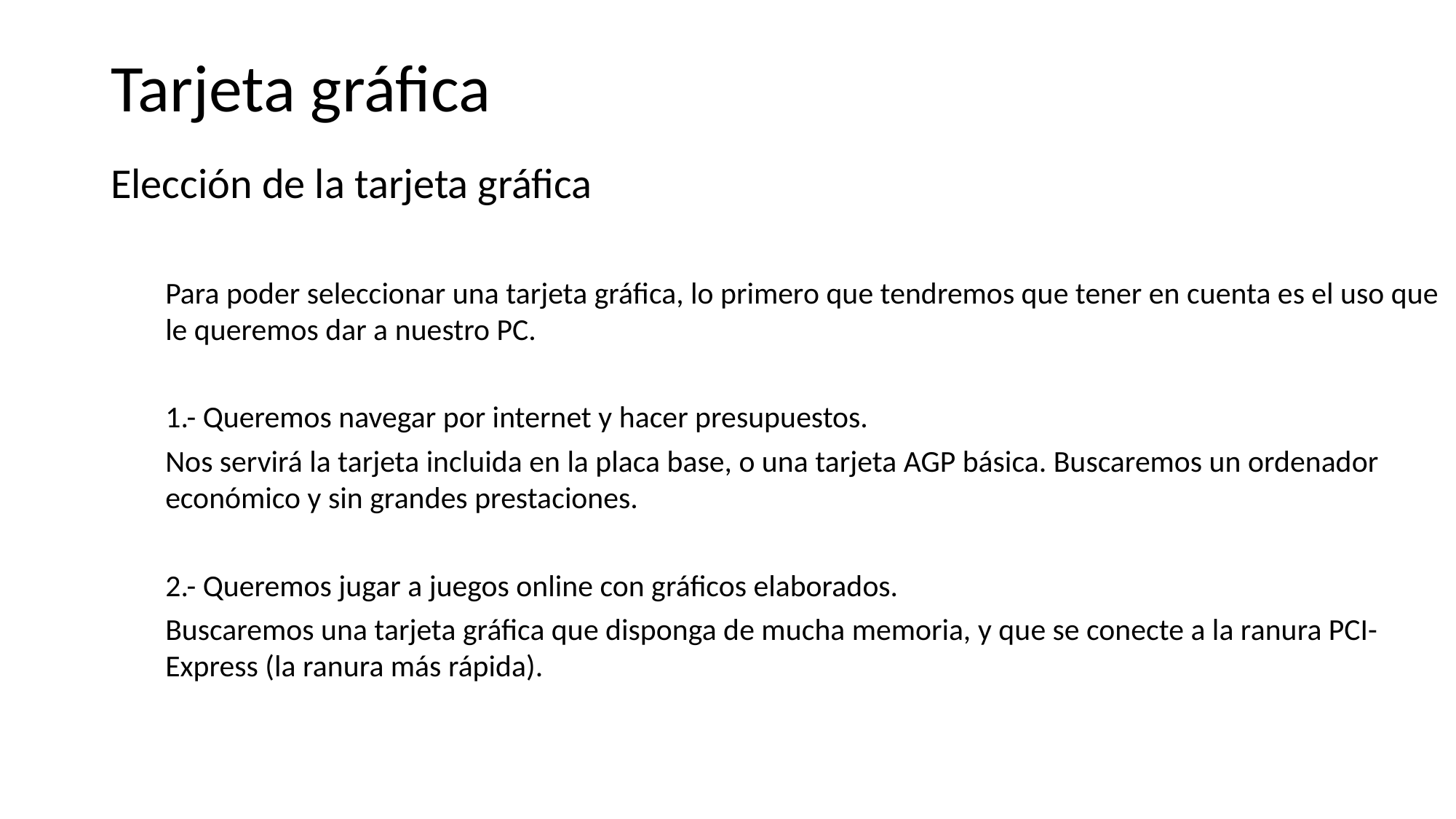

Tarjeta gráfica
Elección de la tarjeta gráfica

Para poder seleccionar una tarjeta gráfica, lo primero que tendremos que tener en cuenta es el uso que le queremos dar a nuestro PC.

1.- Queremos navegar por internet y hacer presupuestos.
Nos servirá la tarjeta incluida en la placa base, o una tarjeta AGP básica. Buscaremos un ordenador económico y sin grandes prestaciones.

2.- Queremos jugar a juegos online con gráficos elaborados.
Buscaremos una tarjeta gráfica que disponga de mucha memoria, y que se conecte a la ranura PCI-Express (la ranura más rápida).